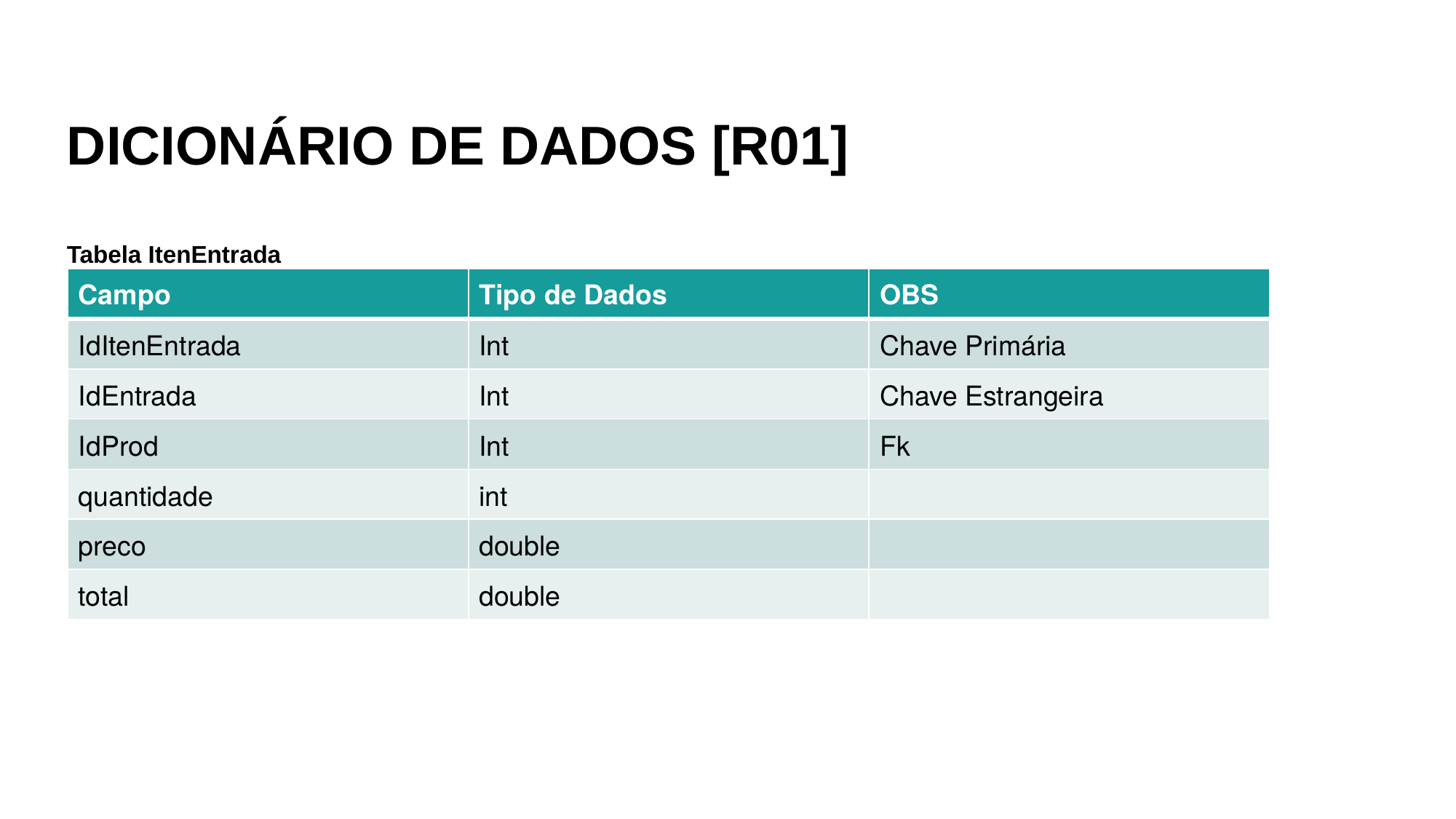

# DICIONÁRIO DE DADOS [R01]
Tabela ItenEntrada
| Campo | Tipo de Dados | OBS |
| --- | --- | --- |
| IdItenEntrada | Int | Chave Primária |
| IdEntrada | Int | Chave Estrangeira |
| IdProd | Int | Fk |
| quantidade | int |  |
| preco | double |  |
| total | double |  |